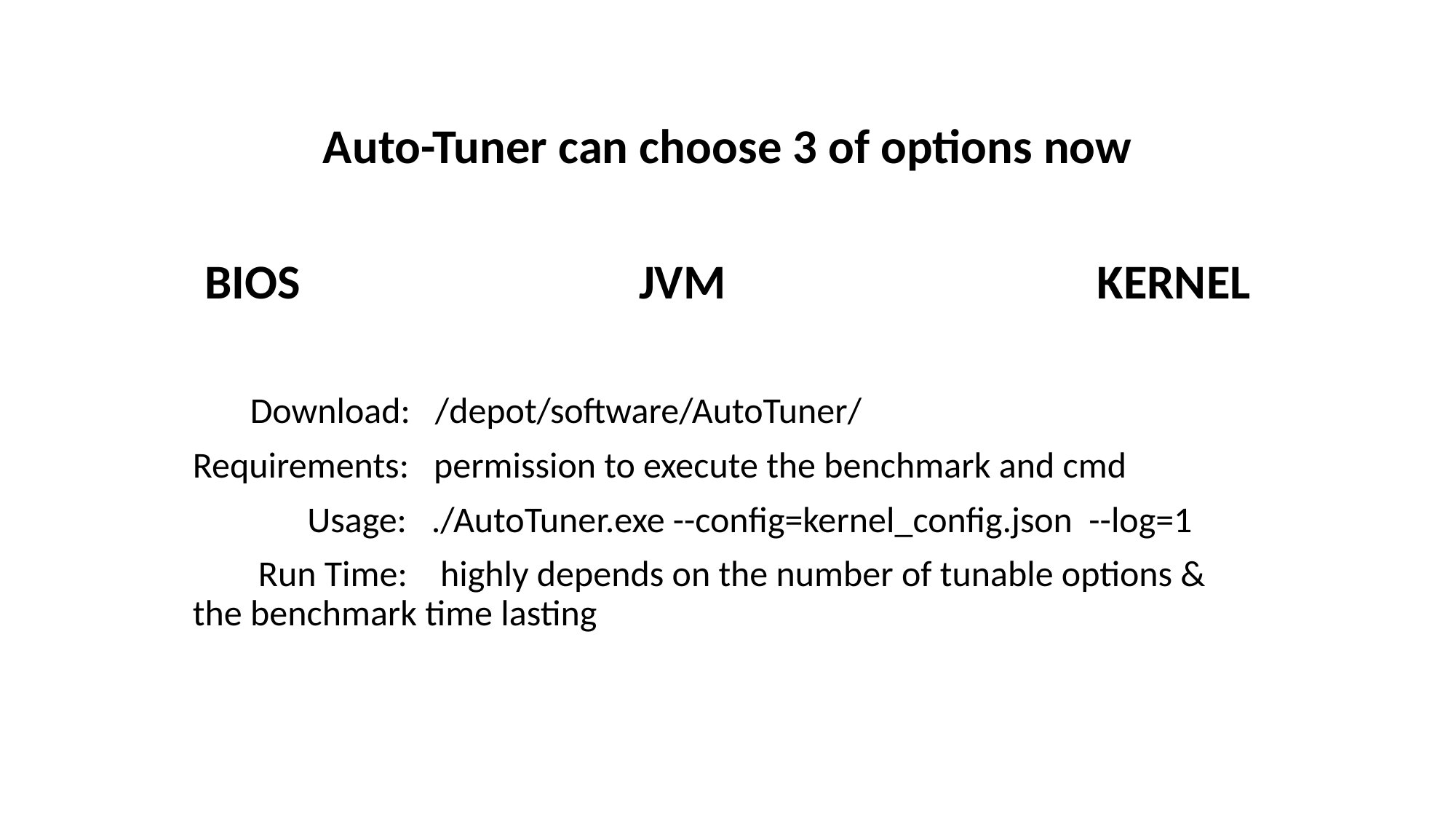

Auto-Tuner can choose 3 of options now

BIOS                               JVM                                  KERNEL

       Download:   /depot/software/AutoTuner/
Requirements:   permission to execute the benchmark and cmd
              Usage:   ./AutoTuner.exe --config=kernel_config.json  --log=1
        Run Time:    highly depends on the number of tunable options & the benchmark time lasting